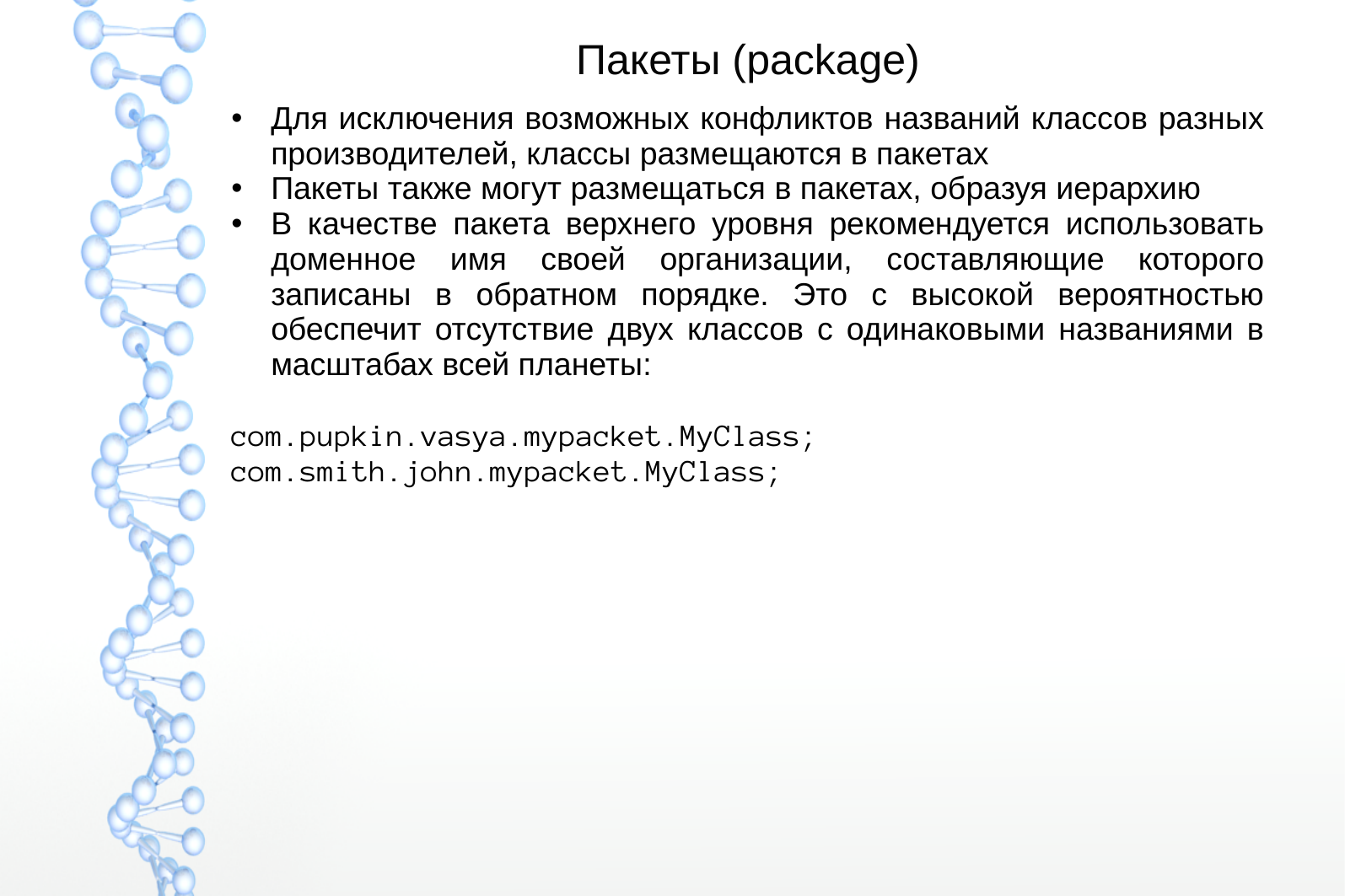

# Пакеты (package)
Для исключения возможных конфликтов названий классов разных производителей, классы размещаются в пакетах
Пакеты также могут размещаться в пакетах, образуя иерархию
В качестве пакета верхнего уровня рекомендуется использовать доменное имя своей организации, составляющие которого записаны в обратном порядке. Это с высокой вероятностью обеспечит отсутствие двух классов с одинаковыми названиями в масштабах всей планеты:

com.pupkin.vasya.mypacket.MyClass;
com.smith.john.mypacket.MyClass;